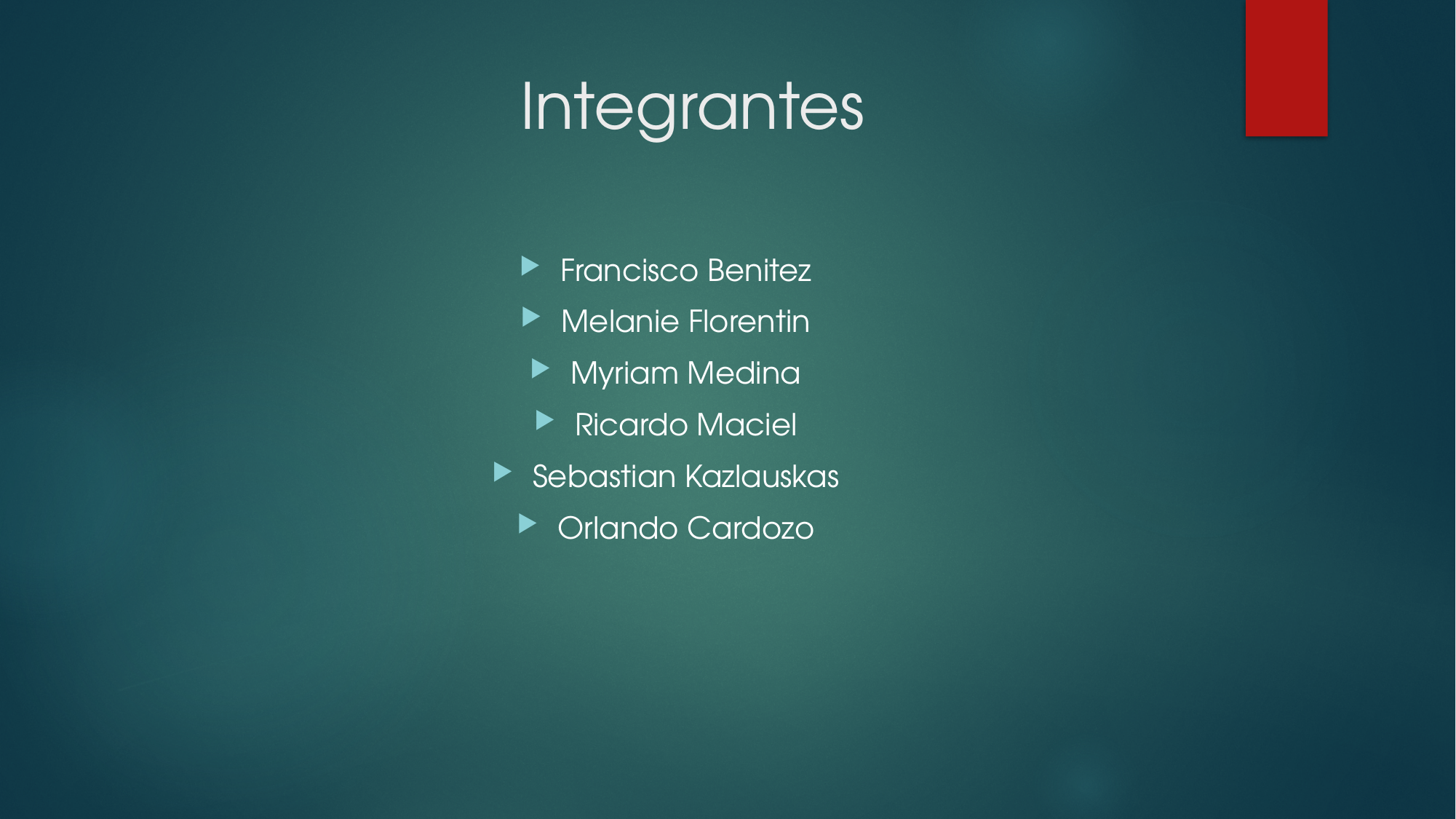

# Integrantes
Francisco Benitez
Melanie Florentin
Myriam Medina
Ricardo Maciel
Sebastian Kazlauskas
Orlando Cardozo